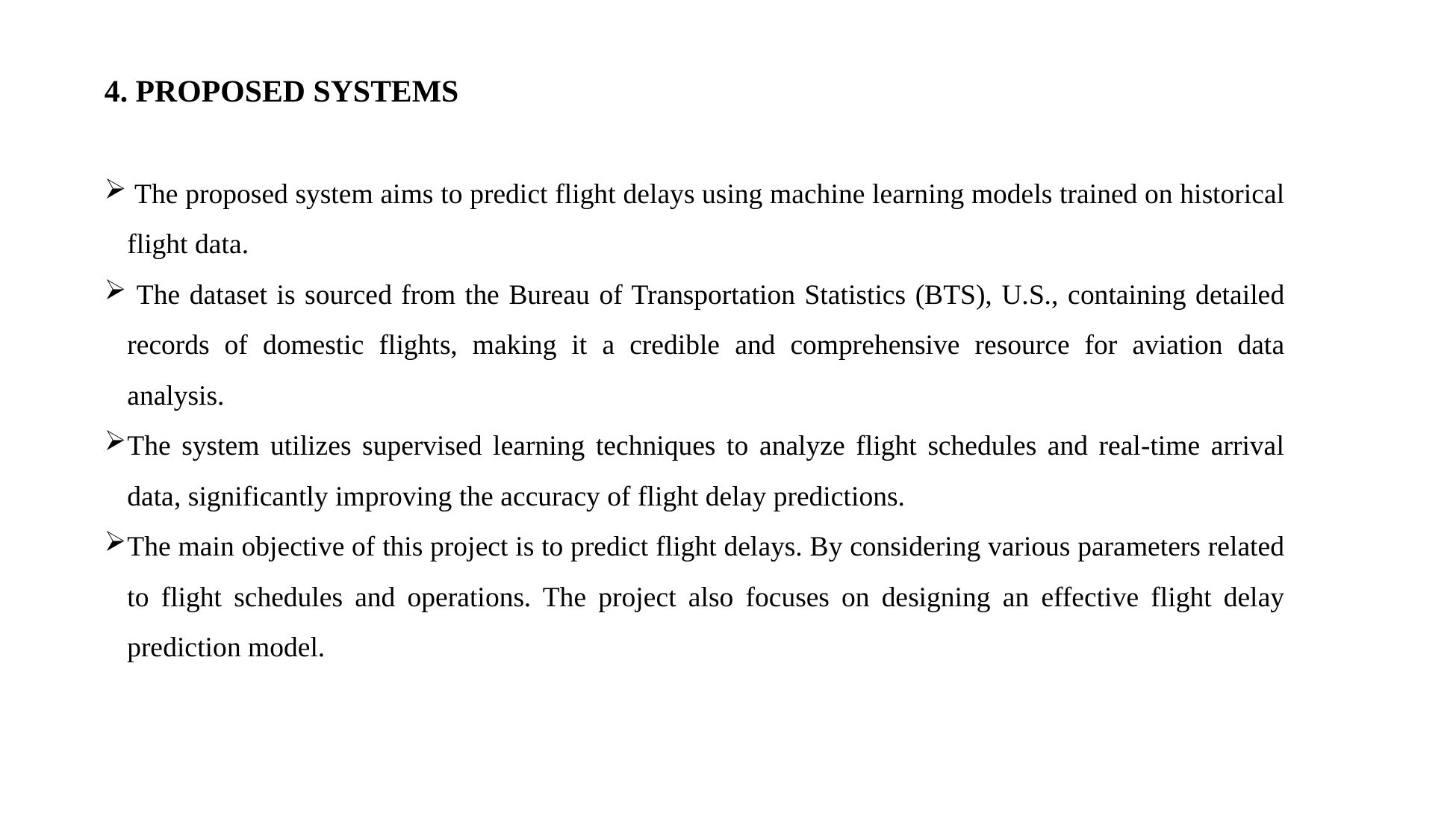

4. PROPOSED SYSTEMS

 The proposed system aims to predict flight delays using machine learning models trained on historical flight data.
 The dataset is sourced from the Bureau of Transportation Statistics (BTS), U.S., containing detailed records of domestic flights, making it a credible and comprehensive resource for aviation data analysis.
The system utilizes supervised learning techniques to analyze flight schedules and real-time arrival data, significantly improving the accuracy of flight delay predictions.
The main objective of this project is to predict flight delays. By considering various parameters related to flight schedules and operations. The project also focuses on designing an effective flight delay prediction model.